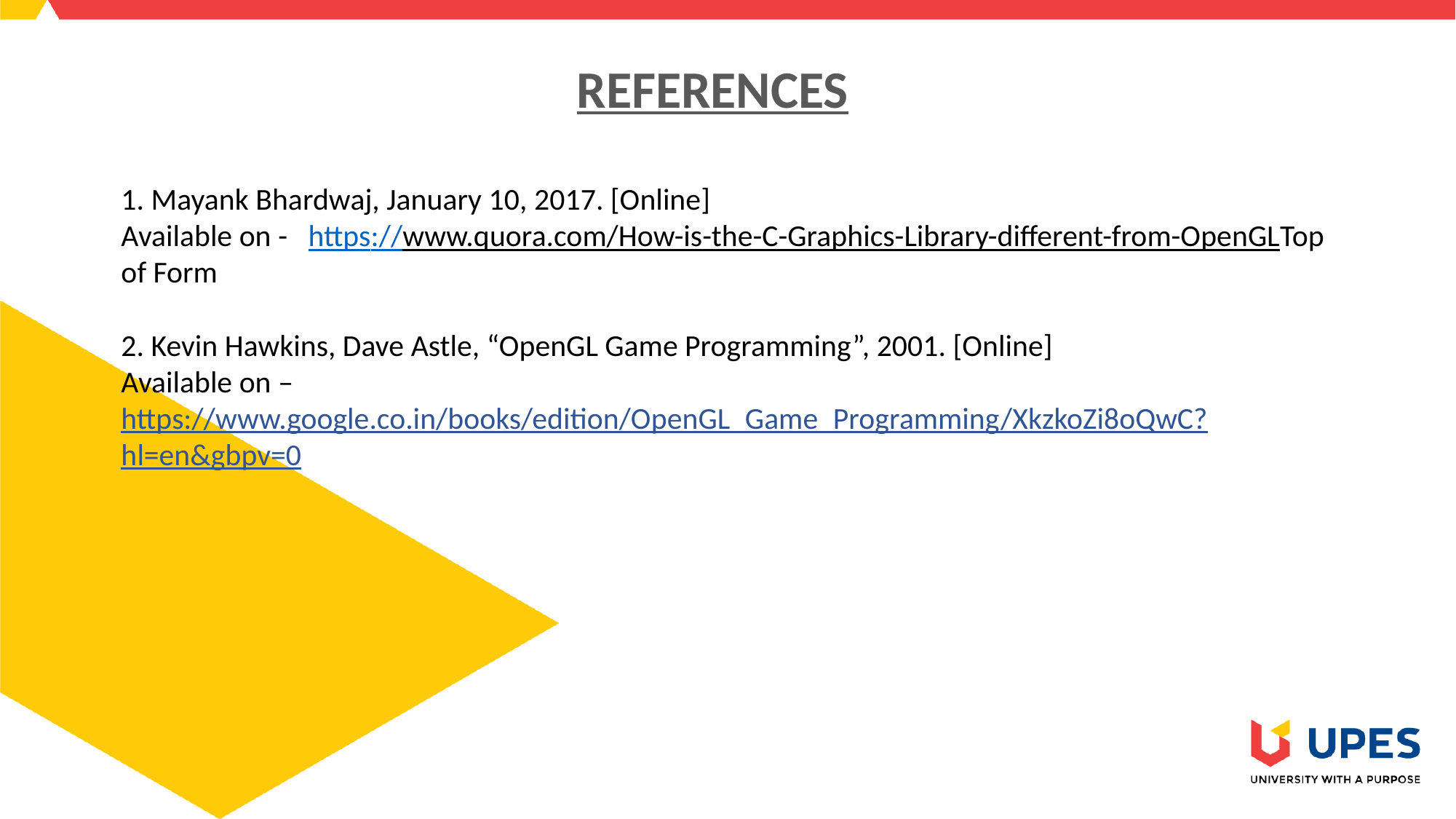

# REFERENCES
1. Mayank Bhardwaj, January 10, 2017. [Online]
Available on -   https://www.quora.com/How-is-the-C-Graphics-Library-different-from-OpenGLTop of Form

2. Kevin Hawkins, Dave Astle, “OpenGL Game Programming”, 2001. [Online]
Available on –   https://www.google.co.in/books/edition/OpenGL_Game_Programming/XkzkoZi8oQwC?hl=en&gbpv=0